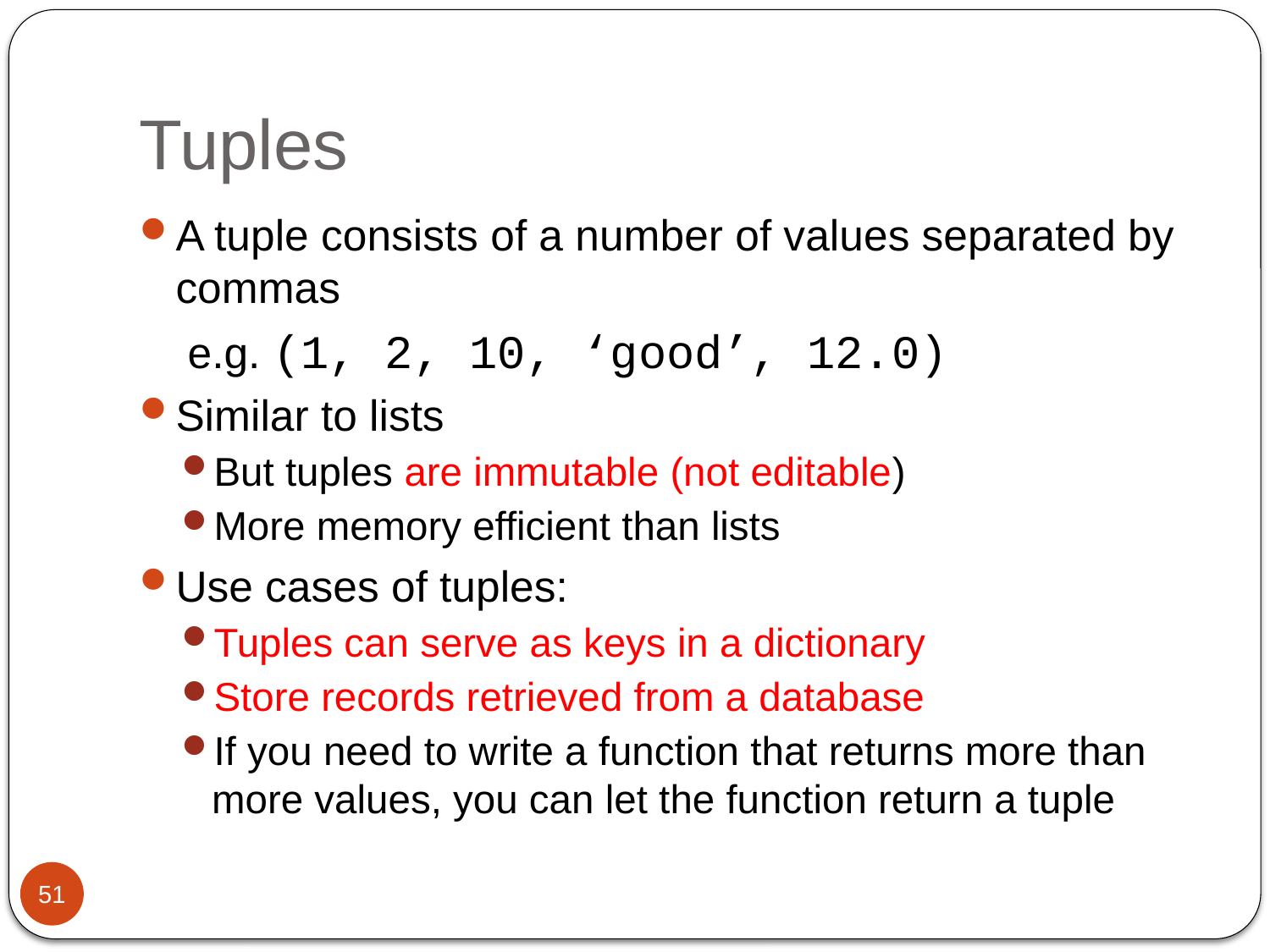

# Tuples
A tuple consists of a number of values separated by commas
    e.g. (1, 2, 10, ‘good’, 12.0)
Similar to lists
But tuples are immutable (not editable)
More memory efficient than lists
Use cases of tuples:
Tuples can serve as keys in a dictionary
Store records retrieved from a database
If you need to write a function that returns more than more values, you can let the function return a tuple

51